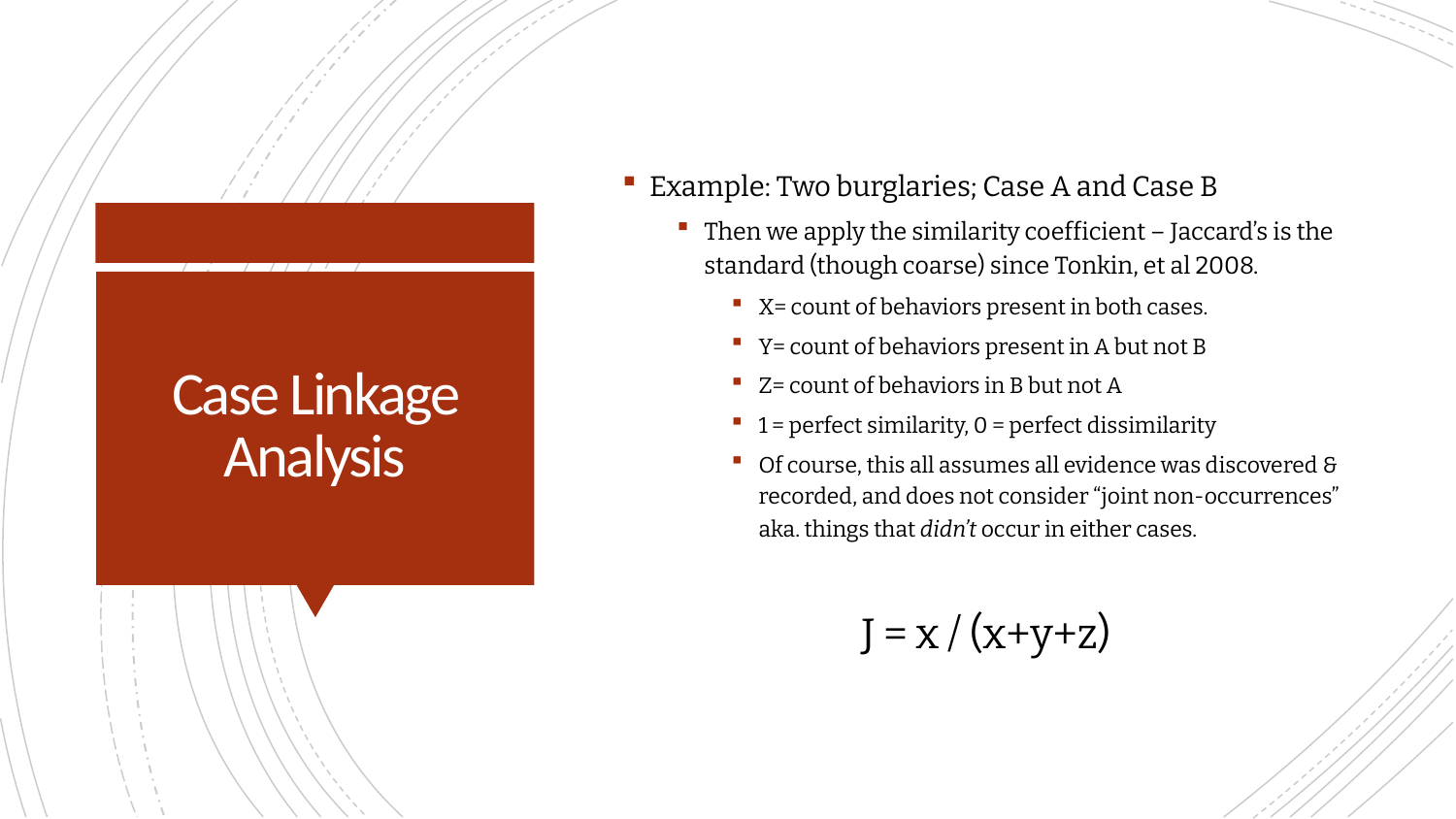

Example: Two burglaries; Case A and Case B
Then we apply the similarity coefficient – Jaccard’s is the standard (though coarse) since Tonkin, et al 2008.
X= count of behaviors present in both cases.
Y= count of behaviors present in A but not B
Z= count of behaviors in B but not A
1 = perfect similarity, 0 = perfect dissimilarity
Of course, this all assumes all evidence was discovered & recorded, and does not consider “joint non-occurrences” aka. things that didn’t occur in either cases.

J = x / (x+y+z)
# Case Linkage Analysis